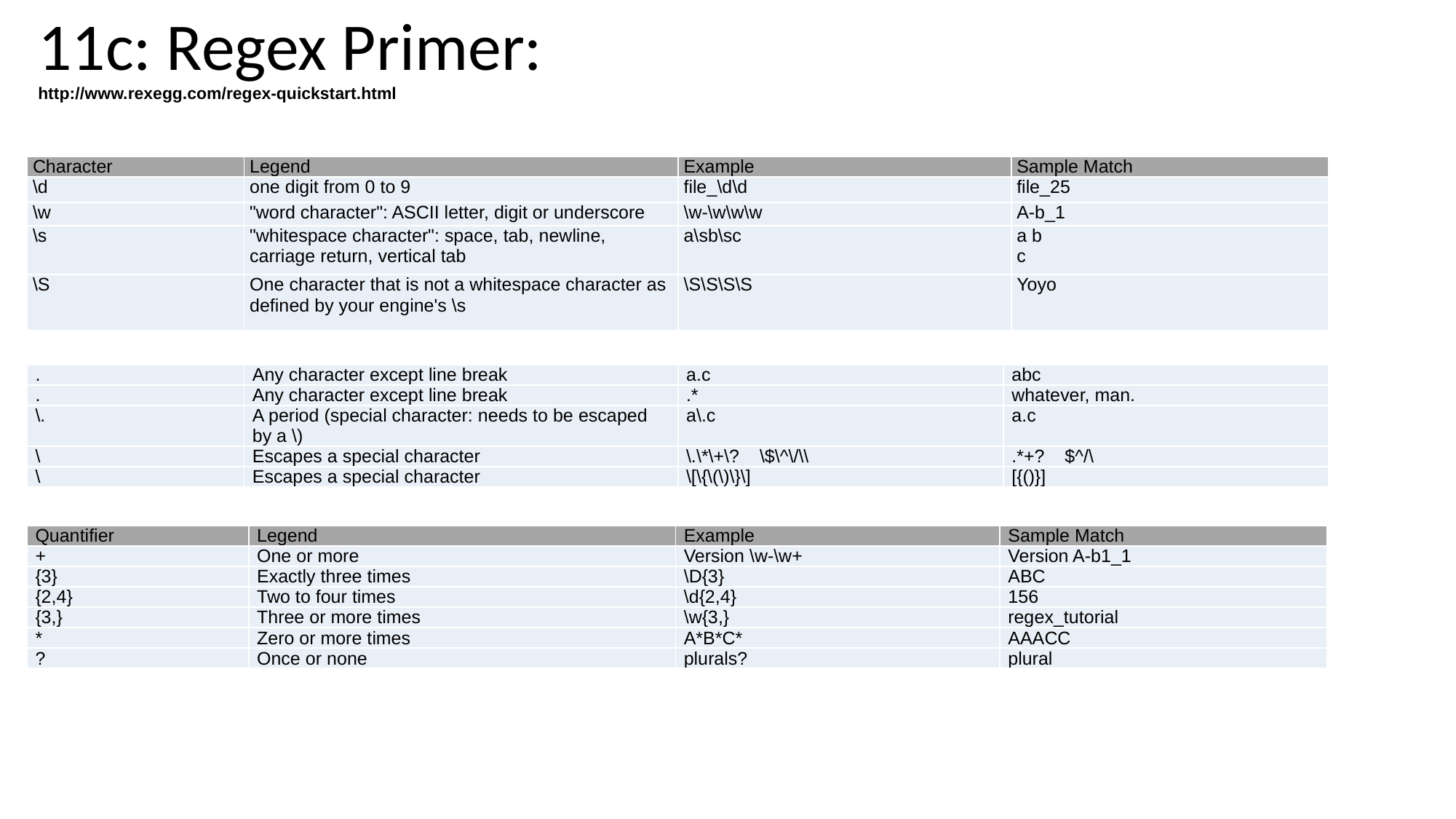

# 11c: Regex Primer: http://www.rexegg.com/regex-quickstart.html
| Character | Legend | Example | Sample Match |
| --- | --- | --- | --- |
| \d | one digit from 0 to 9 | file\_\d\d | file\_25 |
| \w | "word character": ASCII letter, digit or underscore | \w-\w\w\w | A-b\_1 |
| \s | "whitespace character": space, tab, newline, carriage return, vertical tab | a\sb\sc | a b c |
| \S | One character that is not a whitespace character as defined by your engine's \s | \S\S\S\S | Yoyo |

| . | Any character except line break | a.c | abc |
| --- | --- | --- | --- |
| . | Any character except line break | .\* | whatever, man. |
| \. | A period (special character: needs to be escaped by a \) | a\.c | a.c |
| \ | Escapes a special character | \.\\*\+\?    \$\^\/\\ | .\*+?    $^/\ |
| \ | Escapes a special character | \[\{\(\)\}\] | [{()}] |
| Quantifier | Legend | Example | Sample Match |
| --- | --- | --- | --- |
| + | One or more | Version \w-\w+ | Version A-b1\_1 |
| {3} | Exactly three times | \D{3} | ABC |
| {2,4} | Two to four times | \d{2,4} | 156 |
| {3,} | Three or more times | \w{3,} | regex\_tutorial |
| \* | Zero or more times | A\*B\*C\* | AAACC |
| ? | Once or none | plurals? | plural |